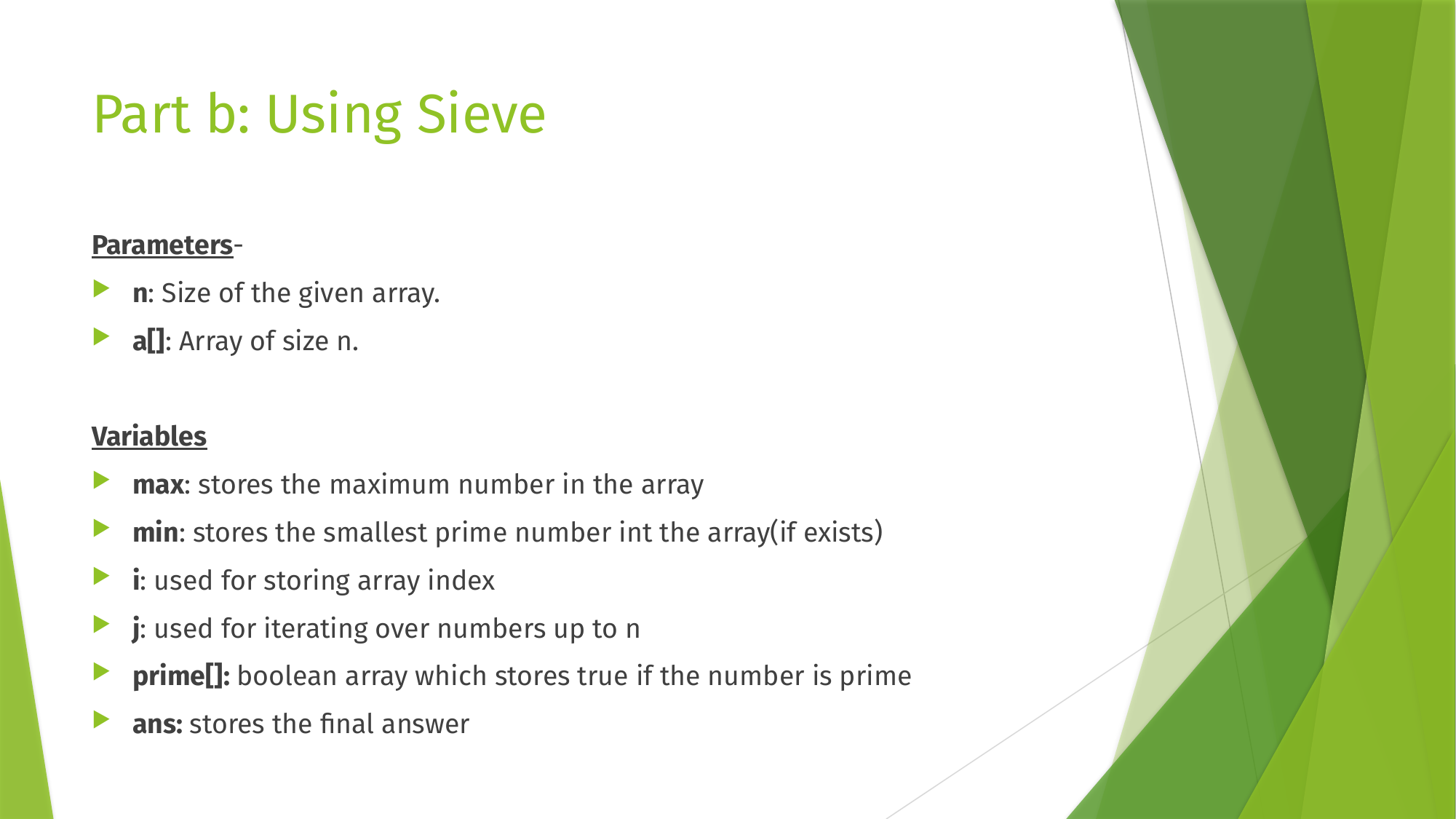

# Part b: Using Sieve
Parameters-
n: Size of the given array.
a[]: Array of size n.

Variables
max: stores the maximum number in the array
min: stores the smallest prime number int the array(if exists)
i: used for storing array index
j: used for iterating over numbers up to n
prime[]: boolean array which stores true if the number is prime
ans: stores the final answer